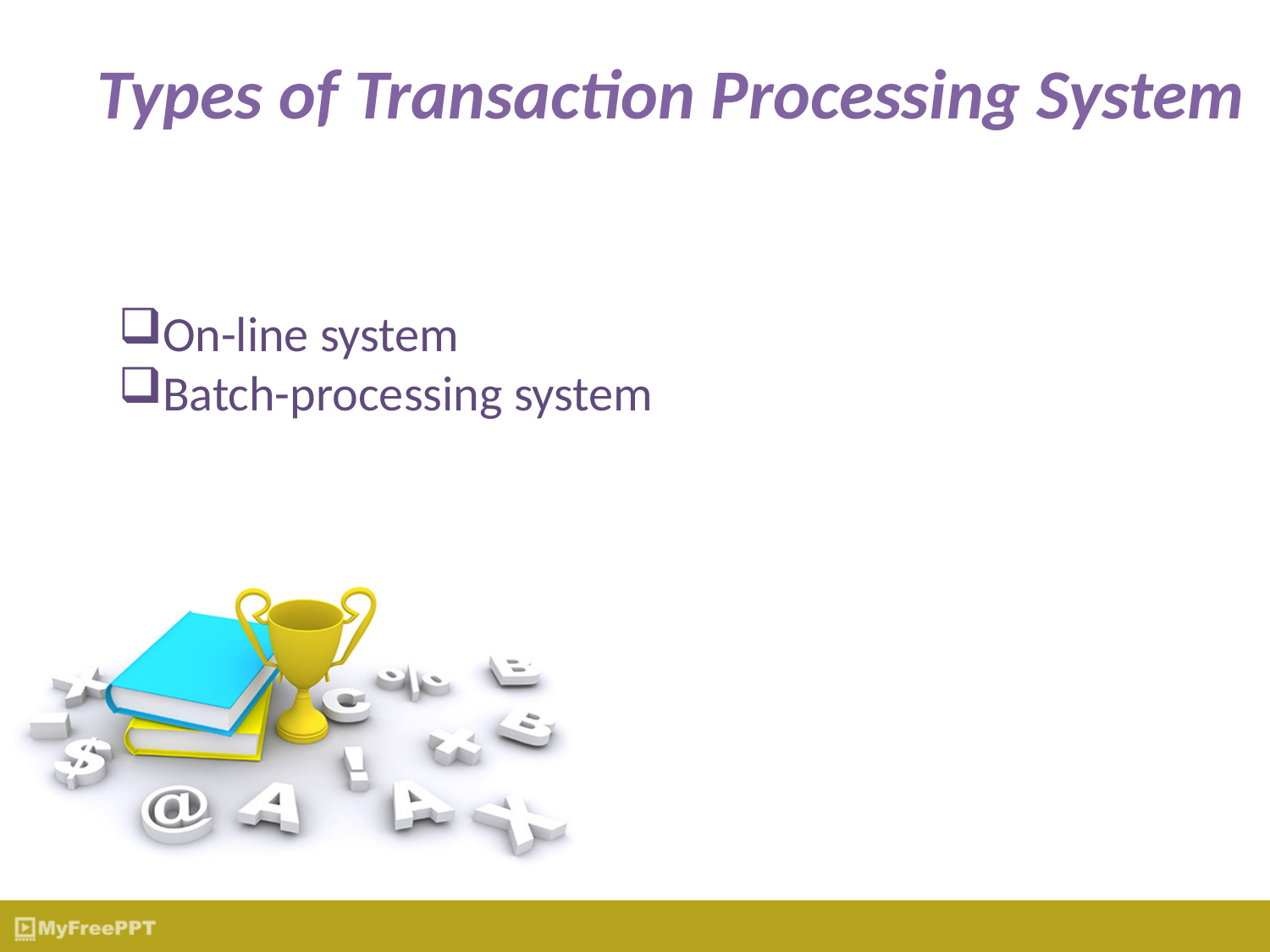

Types of Transaction Processing System
On-line system
Batch-processing system